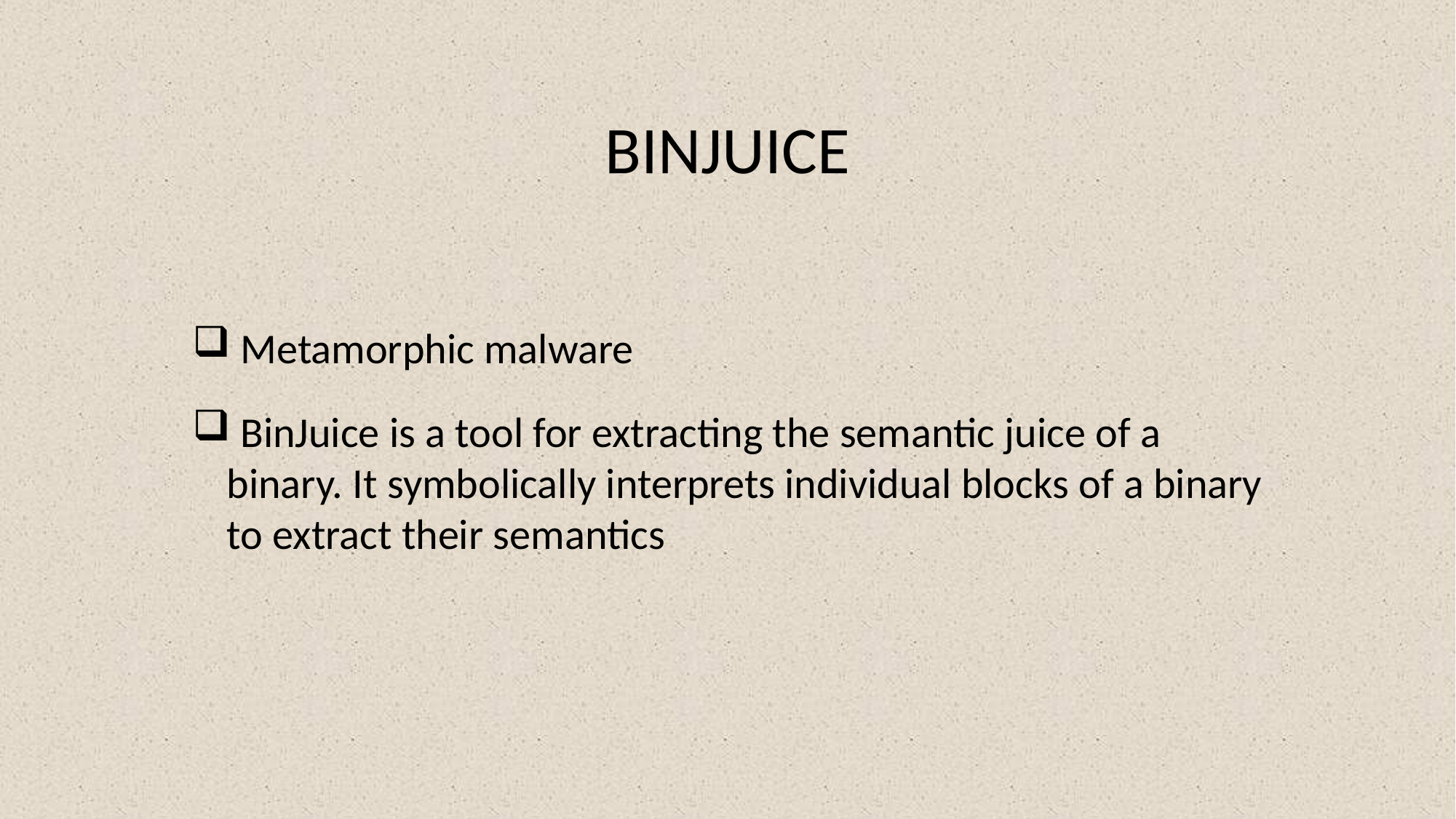

# Binjuice
 Metamorphic malware

 BinJuice is a tool for extracting the semantic juice of a binary. It symbolically interprets individual blocks of a binary to extract their semantics